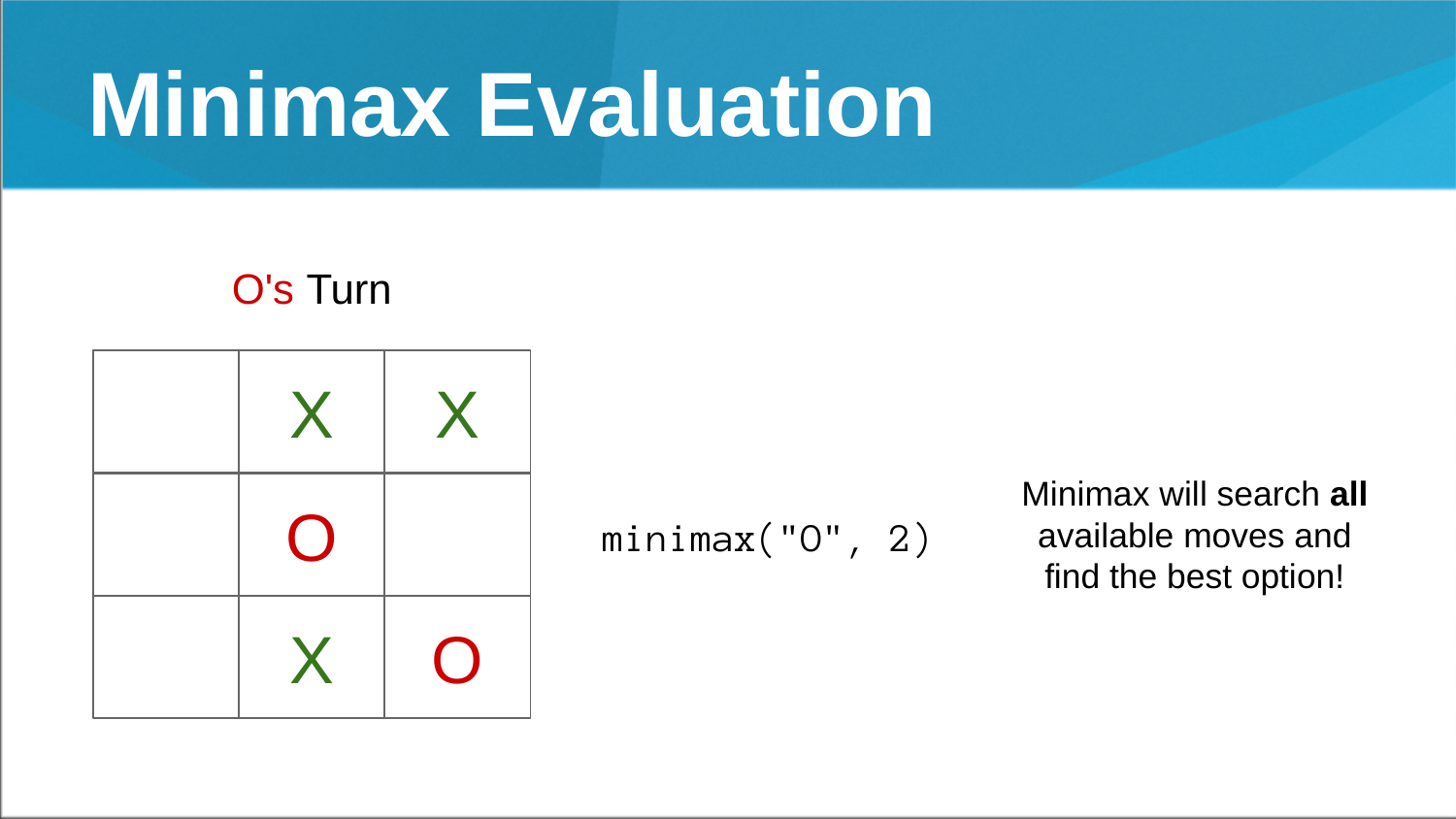

# Minimax Evaluation
O's Turn

X
X

Minimax will search all available moves and find the best option!

O

minimax("O", 2)

X
O